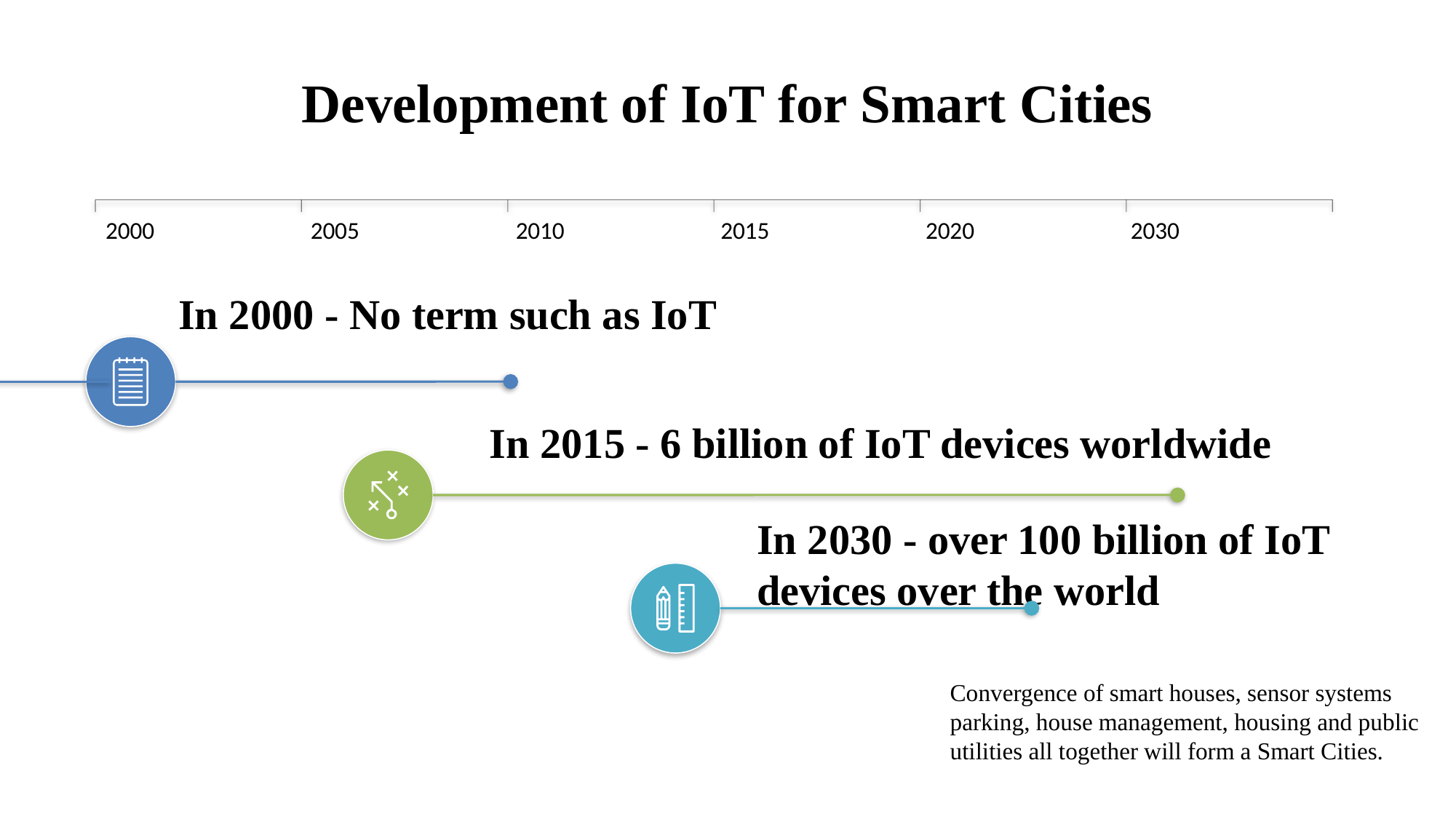

# Development of IoT for Smart Cities
2000
2005
2010
2015
2020
2030
In 2000 - No term such as IoT

In 2015 - 6 billion of IoT devices worldwide

In 2030 - over 100 billion of IoT devices over the world

Convergence of smart houses, sensor systems parking, house management, housing and public utilities all together will form a Smart Cities.